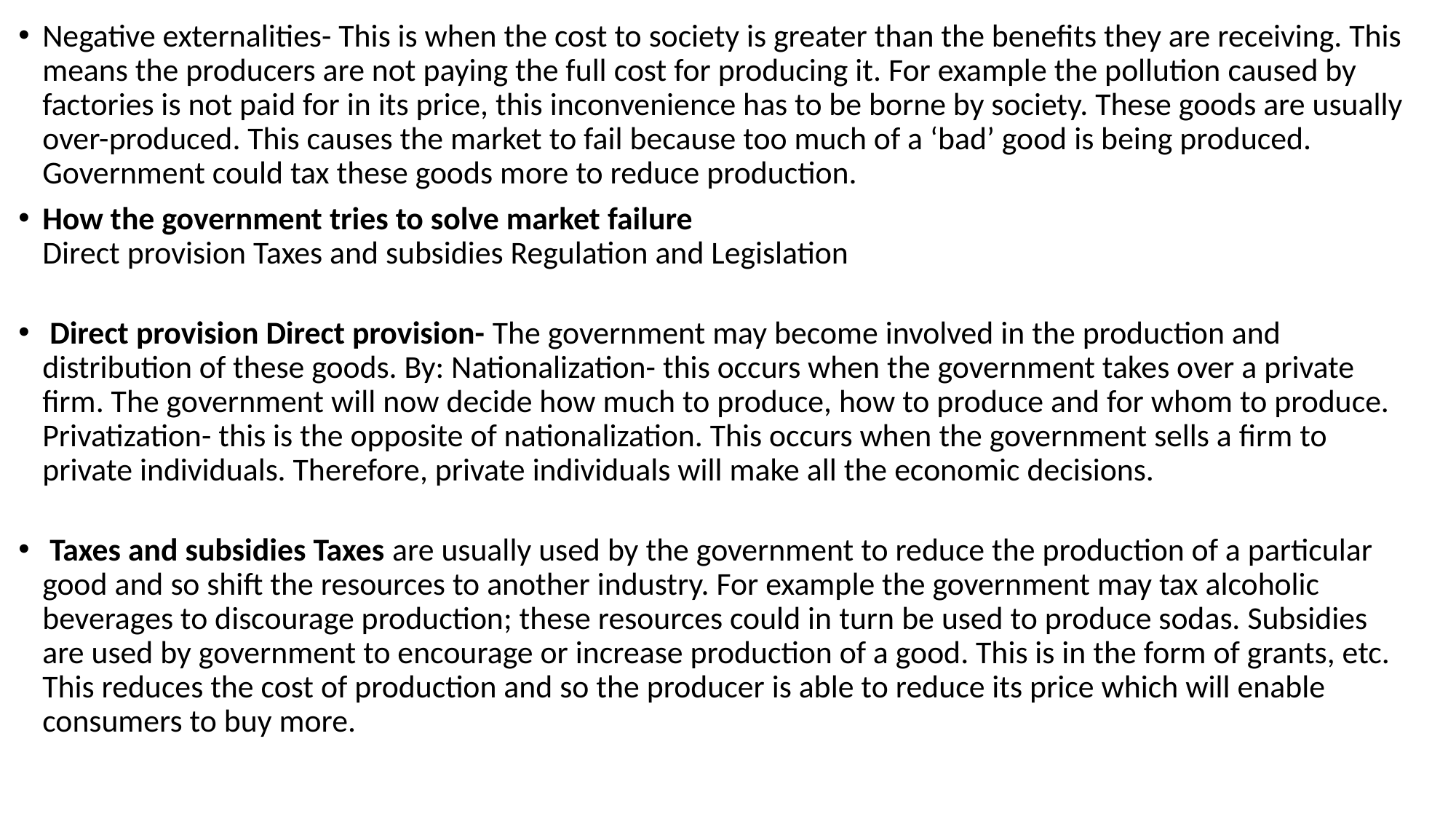

Negative externalities- This is when the cost to society is greater than the benefits they are receiving. This means the producers are not paying the full cost for producing it. For example the pollution caused by factories is not paid for in its price, this inconvenience has to be borne by society. These goods are usually over-produced. This causes the market to fail because too much of a ‘bad’ good is being produced. Government could tax these goods more to reduce production.
How the government tries to solve market failure
Direct provision Taxes and subsidies Regulation and Legislation
 Direct provision Direct provision- The government may become involved in the production and distribution of these goods. By: Nationalization- this occurs when the government takes over a private firm. The government will now decide how much to produce, how to produce and for whom to produce. Privatization- this is the opposite of nationalization. This occurs when the government sells a firm to private individuals. Therefore, private individuals will make all the economic decisions.
 Taxes and subsidies Taxes are usually used by the government to reduce the production of a particular good and so shift the resources to another industry. For example the government may tax alcoholic beverages to discourage production; these resources could in turn be used to produce sodas. Subsidies are used by government to encourage or increase production of a good. This is in the form of grants, etc. This reduces the cost of production and so the producer is able to reduce its price which will enable consumers to buy more.